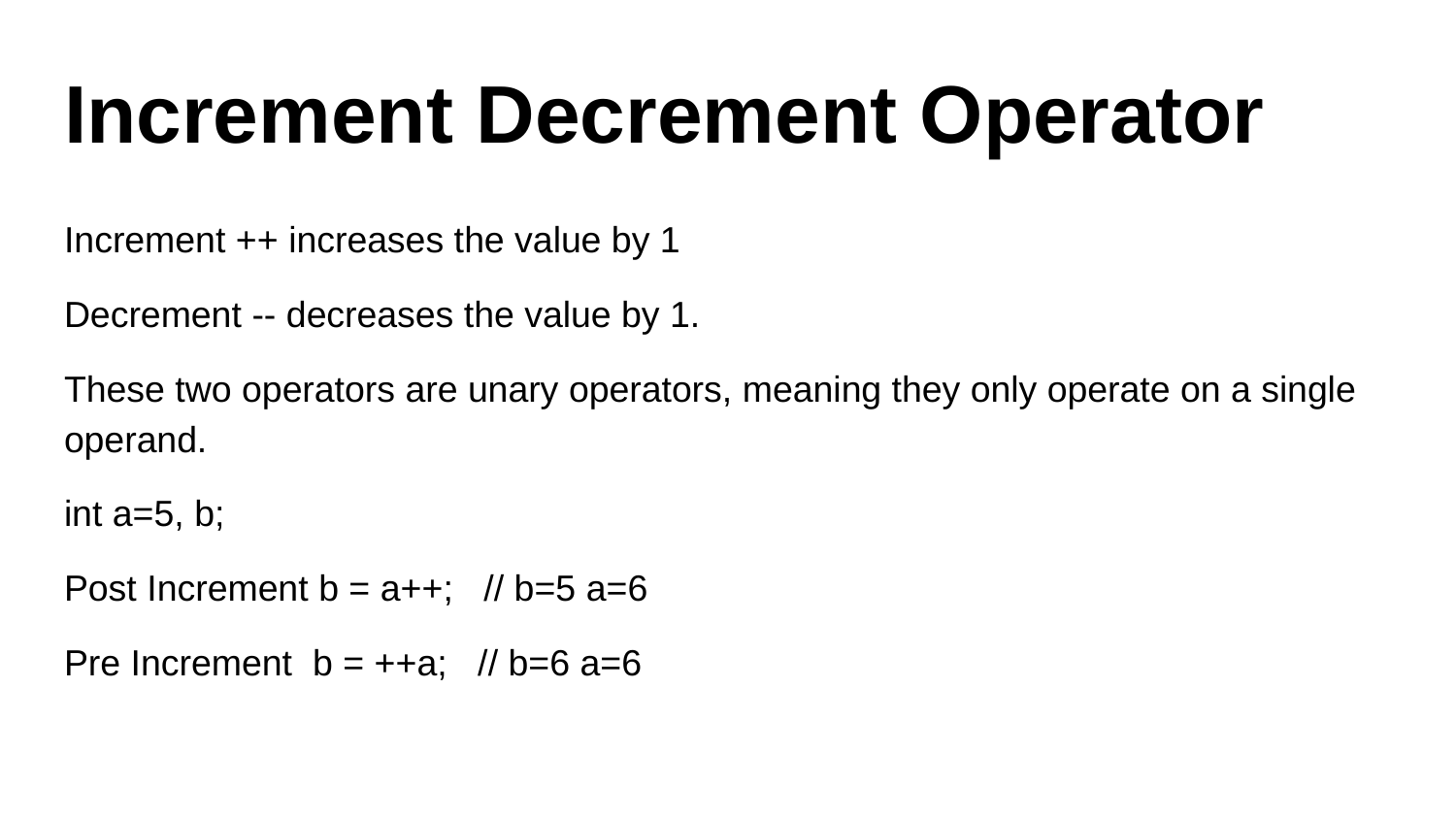

# Increment Decrement Operator
Increment ++ increases the value by 1
Decrement -- decreases the value by 1.
These two operators are unary operators, meaning they only operate on a single operand.
int a=5, b;
Post Increment b = a++;   // b=5 a=6
Pre Increment  b = ++a;   // b=6 a=6